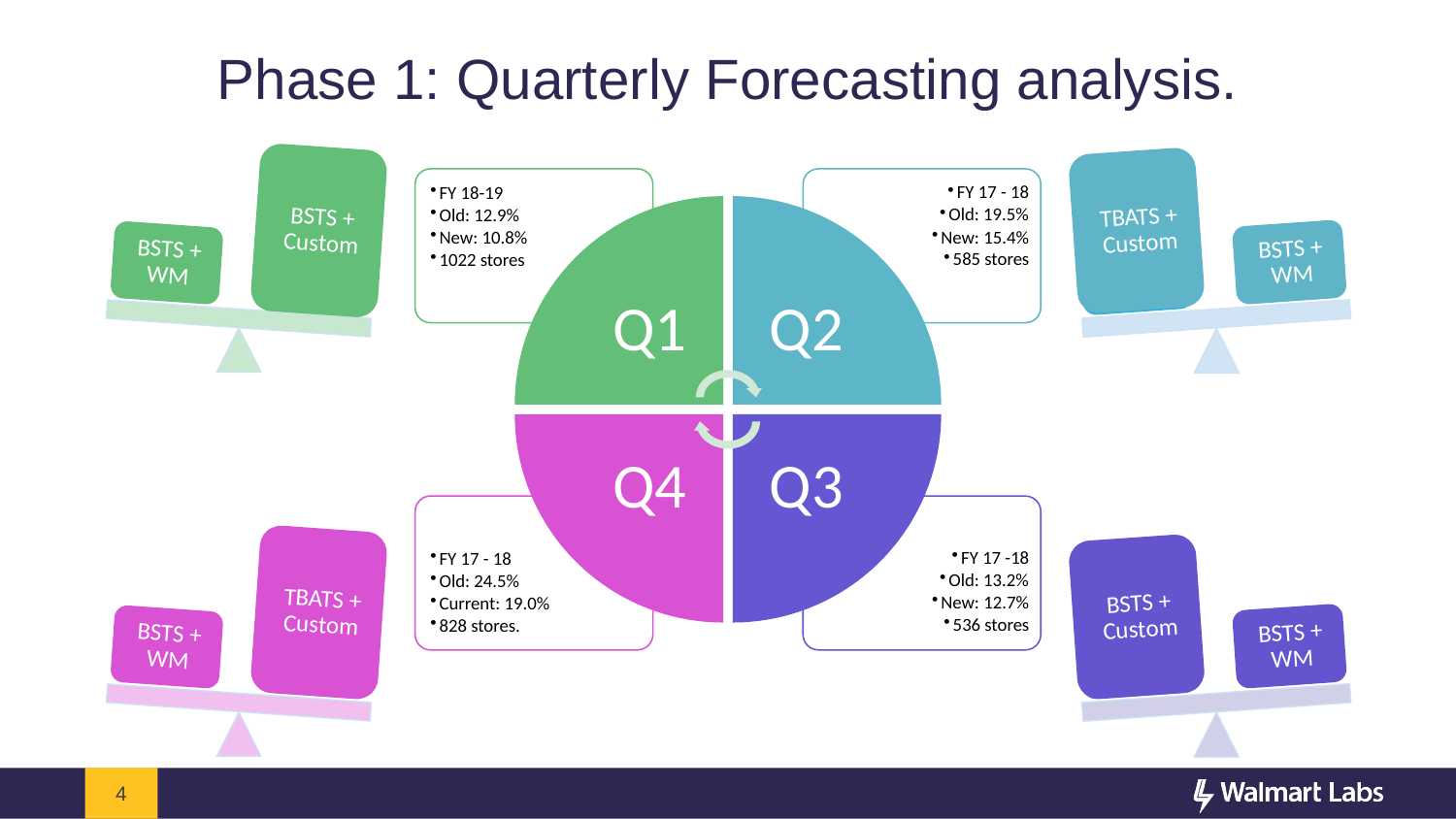

BSTS + Custom
BSTS + WM

BSTS + WM
TBATS + Custom
BSTS + WM
# Phase 1: Quarterly Forecasting analysis.
FY 17 -18
Old: 13.2%
New: 12.7%
536 stores
FY 17 - 18
Old: 24.5%
Current: 19.0%
828 stores.
FY 17 - 18
Old: 19.5%
New: 15.4%
585 stores
FY 18-19
Old: 12.9%
New: 10.8%
1022 stores
Q1
Q2
Q3
Q4

TBATS + Custom
BSTS + WM

BSTS + Custom
BSTS + WM
4